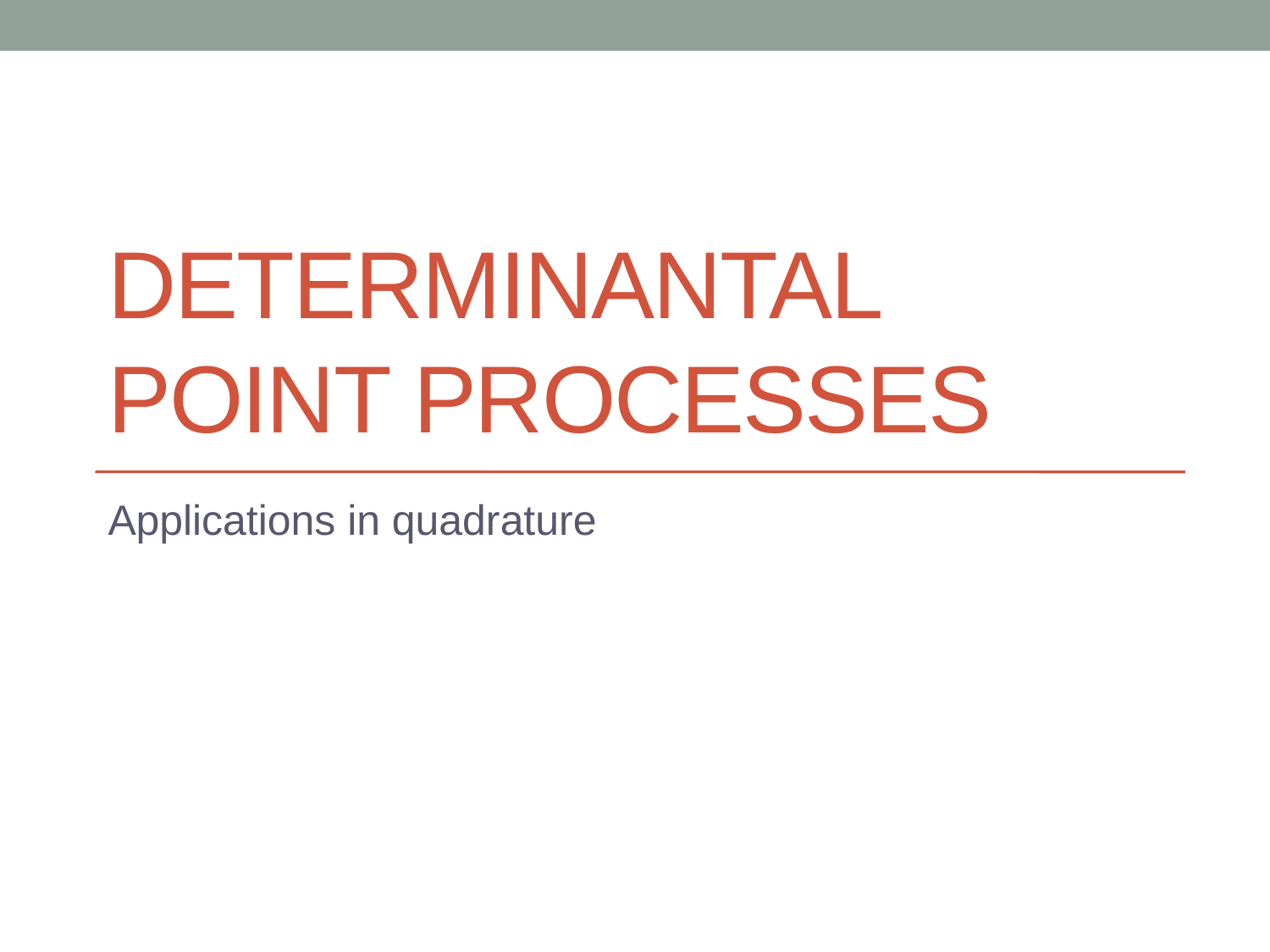

# Determinantal point processes
Applications in quadrature